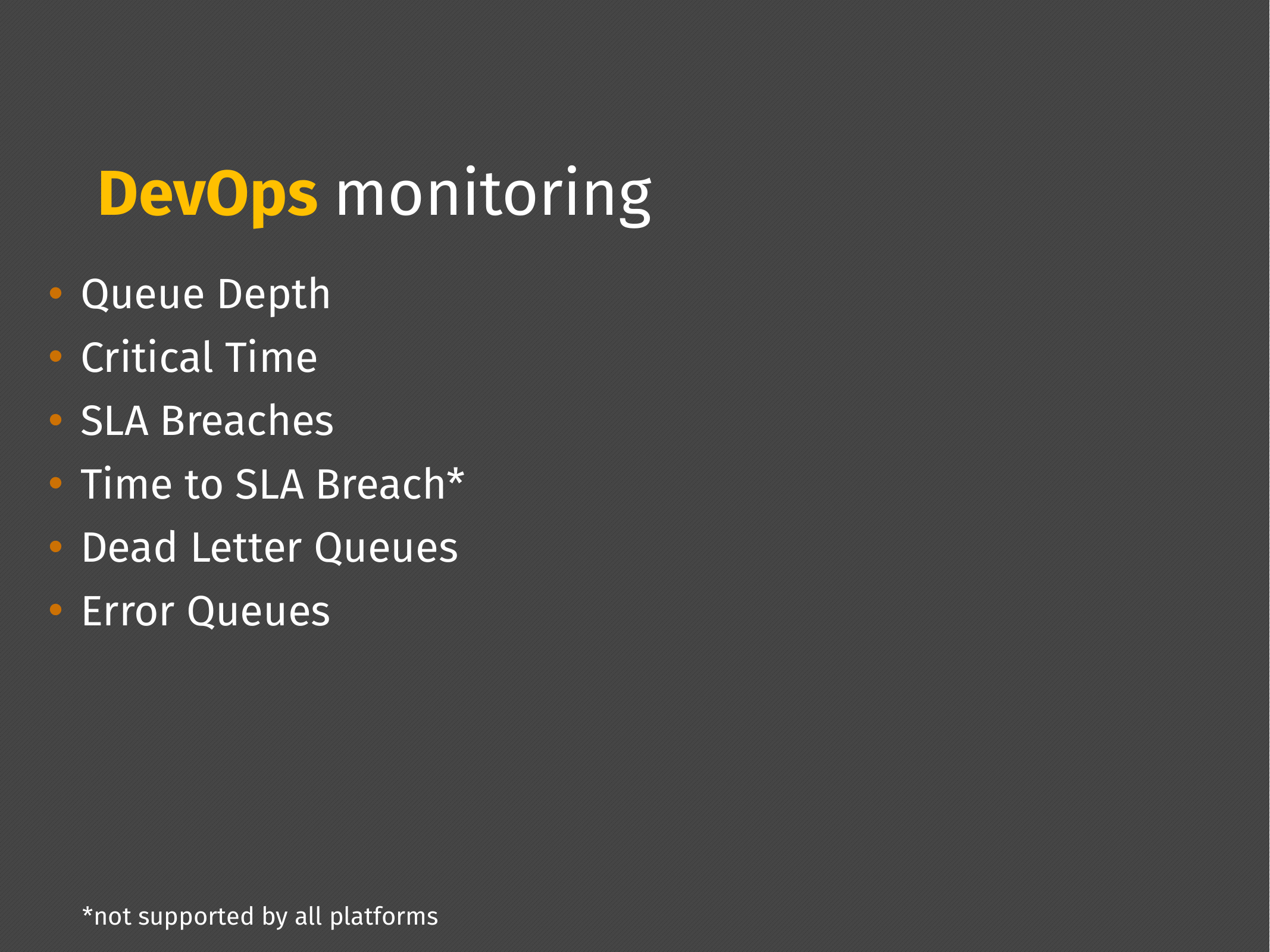

DevOps monitoring
Queue Depth
Critical Time
SLA Breaches
Time to SLA Breach*
Dead Letter Queues
Error Queues

*not supported by all platforms